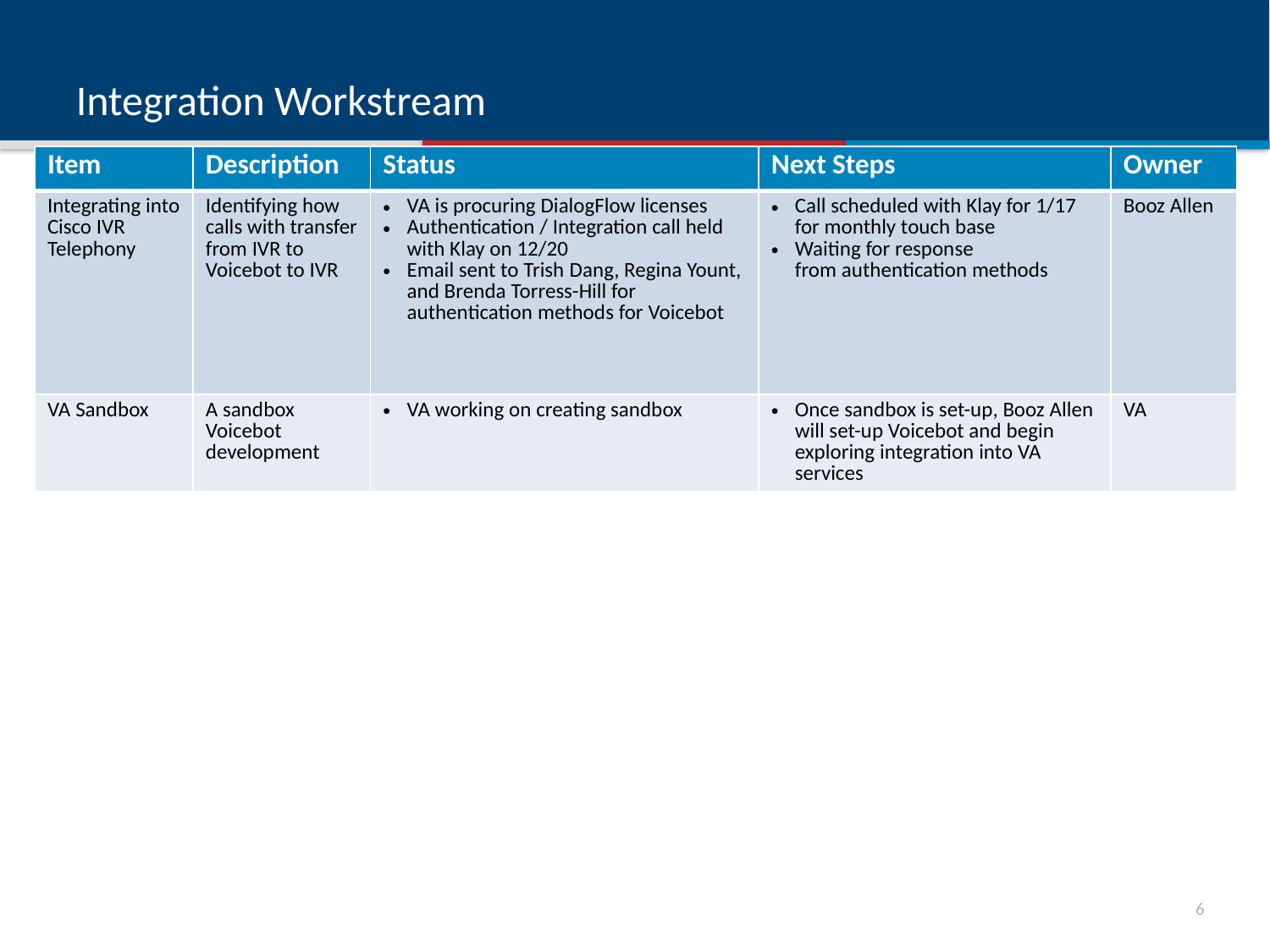

# Integration Workstream
| Item | Description | Status | Next Steps | Owner |
| --- | --- | --- | --- | --- |
| Integrating into Cisco IVR Telephony | Identifying how calls with transfer from IVR to Voicebot to IVR | VA is procuring DialogFlow licenses Authentication / Integration call held with Klay on 12/20 Email sent to Trish Dang, Regina Yount, and Brenda Torress-Hill for authentication methods for Voicebot | Call scheduled with Klay for 1/17 for monthly touch base Waiting for response from authentication methods | Booz Allen |
| VA Sandbox | A sandbox  Voicebot development | VA working on creating sandbox | Once sandbox is set-up, Booz Allen will set-up Voicebot and begin exploring integration into VA services | VA |
6